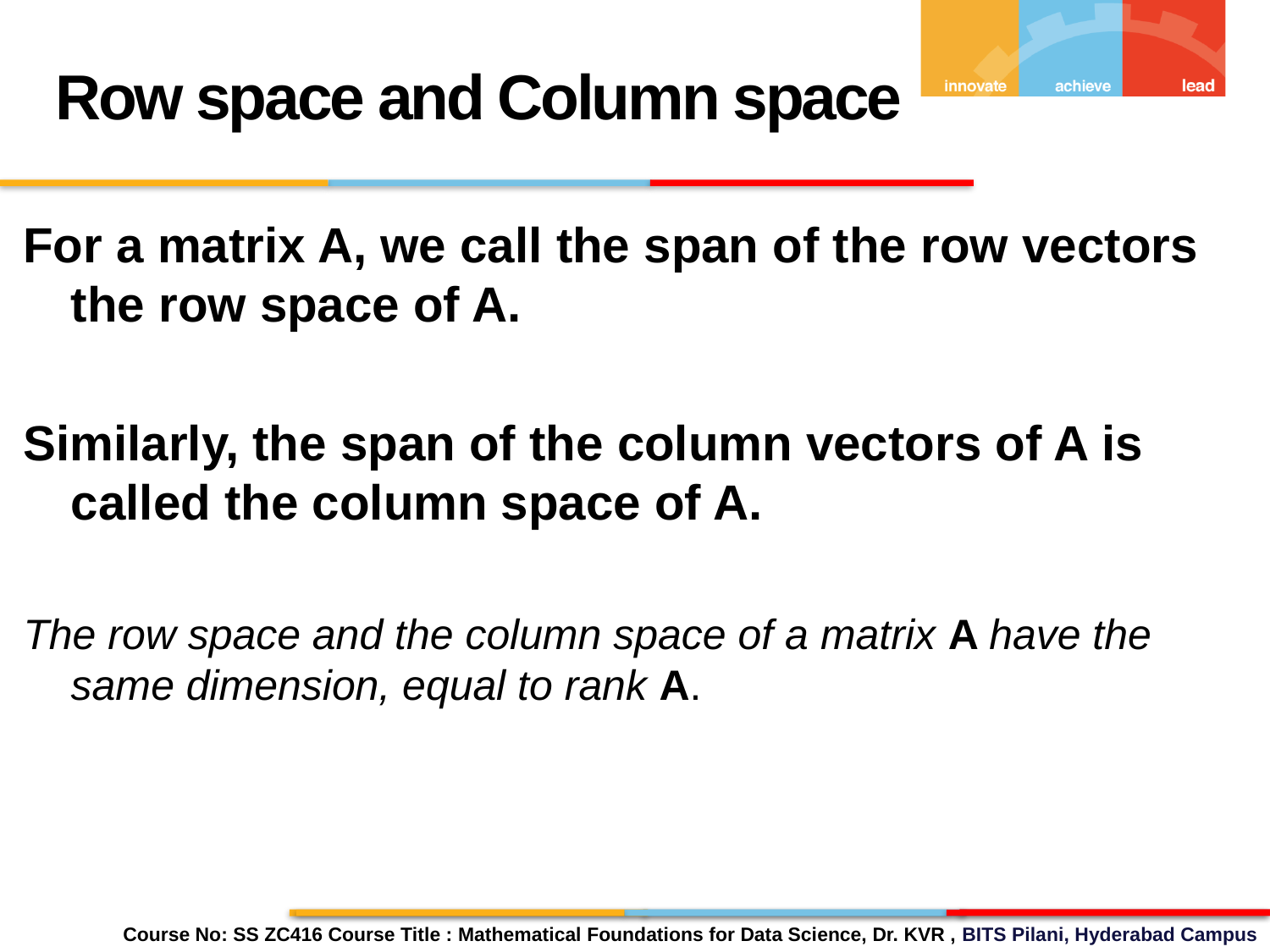

Row space and Column space
For a matrix A, we call the span of the row vectors the row space of A.

Similarly, the span of the column vectors of A is called the column space of A.

The row space and the column space of a matrix A have the same dimension, equal to rank A.